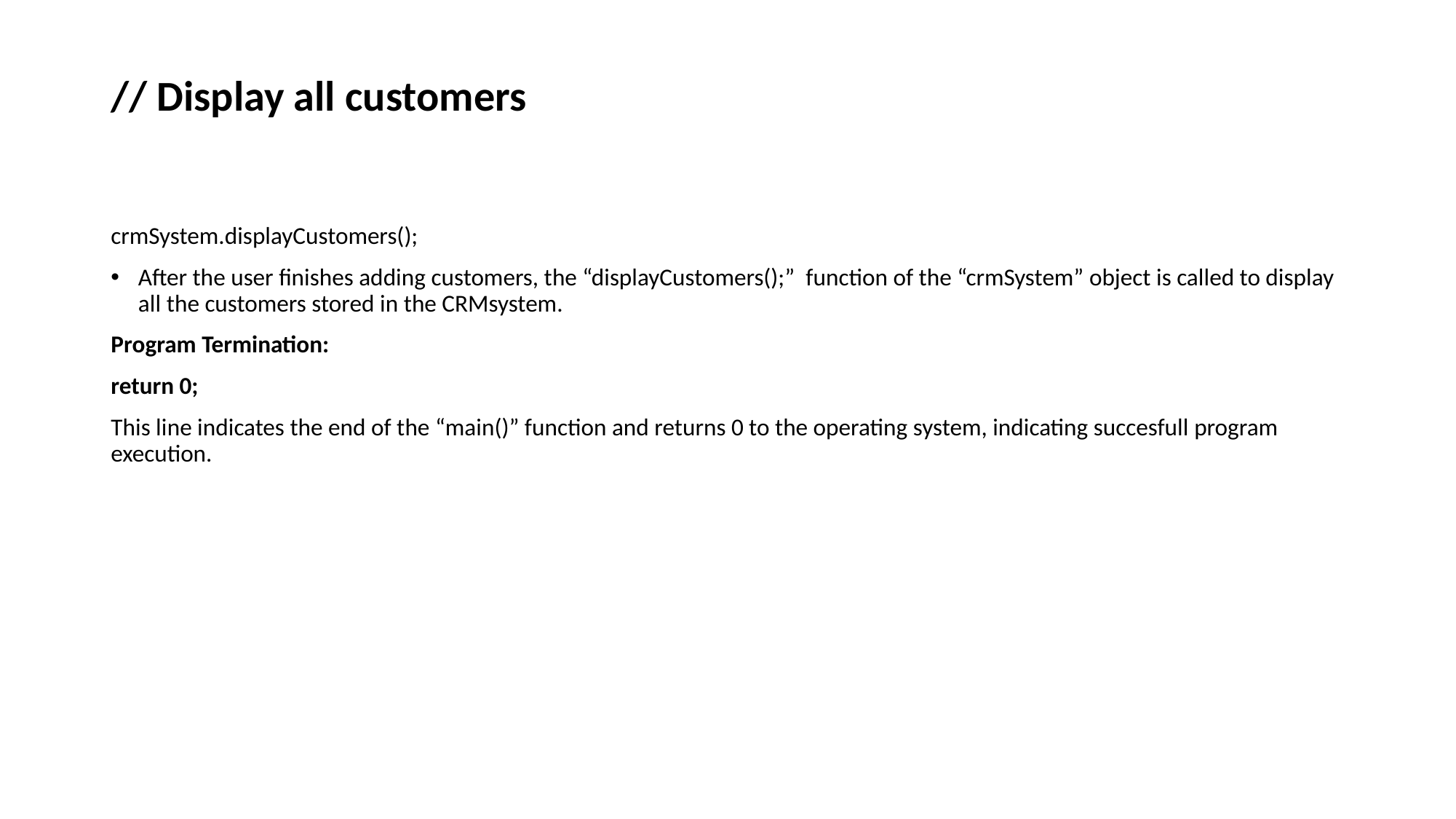

# // Display all customers
crmSystem.displayCustomers();
After the user finishes adding customers, the “displayCustomers();”  function of the “crmSystem” object is called to display all the customers stored in the CRMsystem.
Program Termination:
return 0;
This line indicates the end of the “main()” function and returns 0 to the operating system, indicating succesfull program execution.